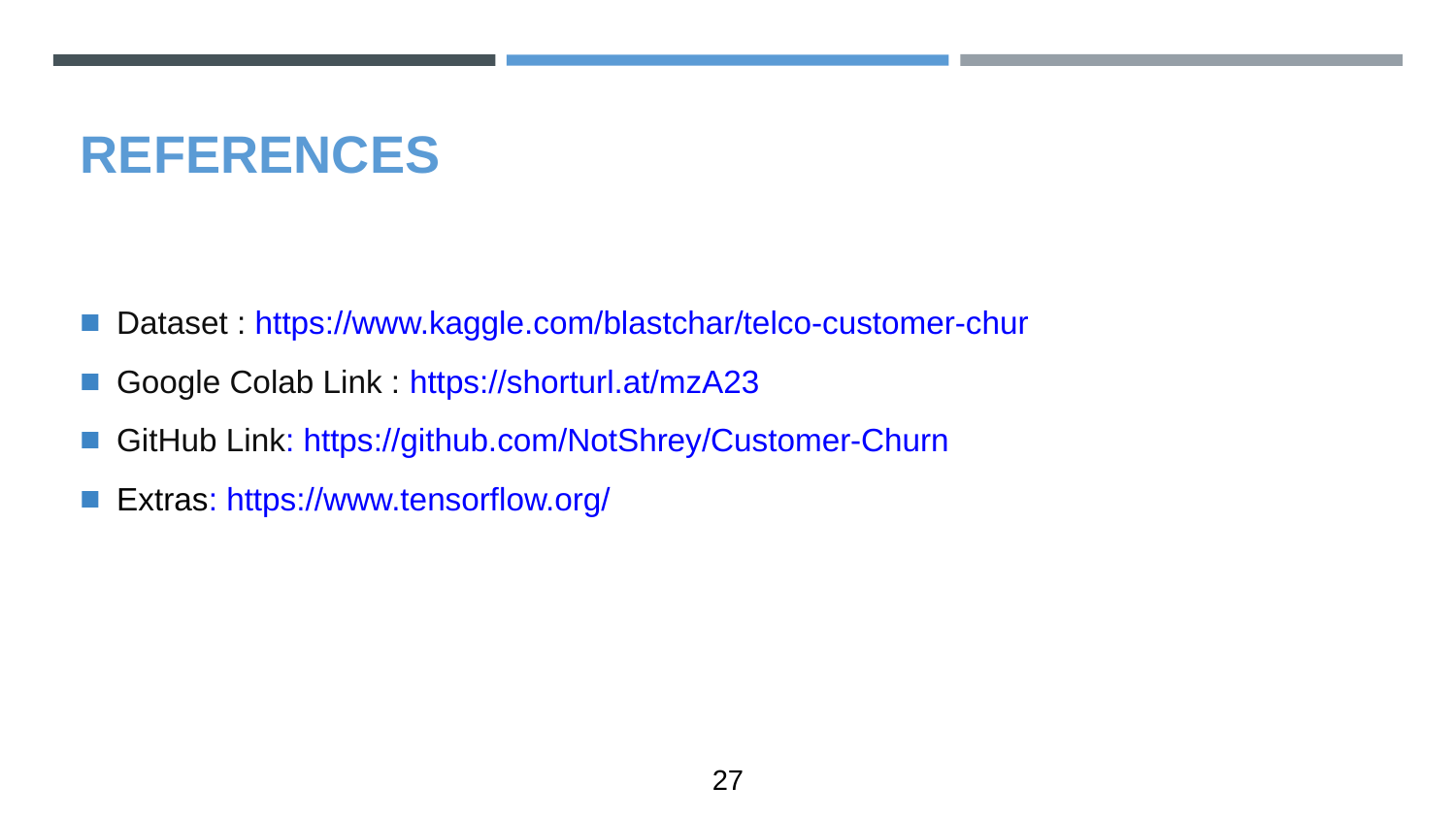

# REFERENCES
Dataset : https://www.kaggle.com/blastchar/telco-customer-chur
Google Colab Link : https://shorturl.at/mzA23
GitHub Link: https://github.com/NotShrey/Customer-Churn
Extras: https://www.tensorflow.org/

27